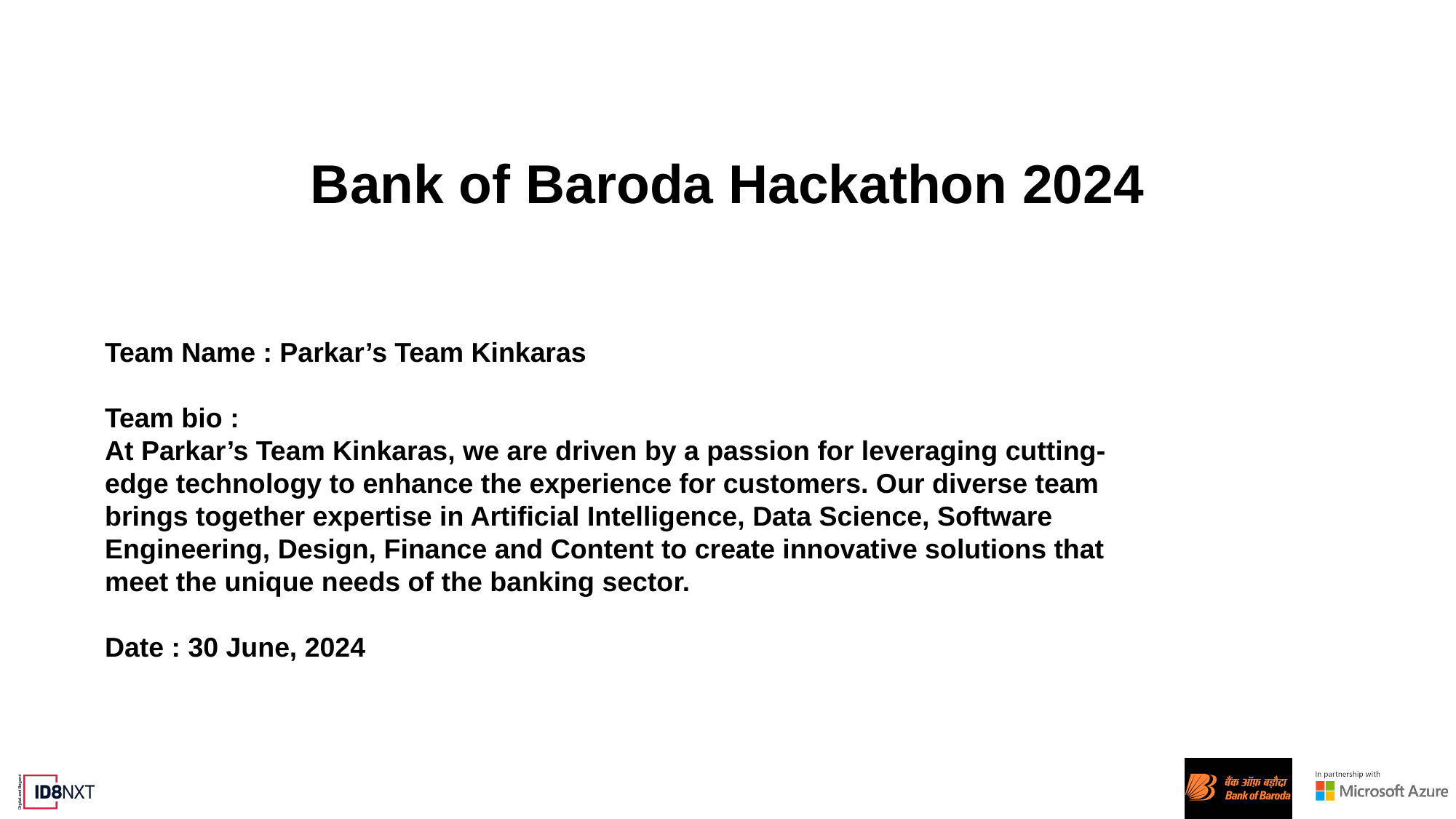

Bank of Baroda Hackathon 2024
Team Name : Parkar’s Team Kinkaras

Team bio :
At Parkar’s Team Kinkaras, we are driven by a passion for leveraging cutting-edge technology to enhance the experience for customers. Our diverse team brings together expertise in Artificial Intelligence, Data Science, Software Engineering, Design, Finance and Content to create innovative solutions that meet the unique needs of the banking sector.

Date : 30 June, 2024